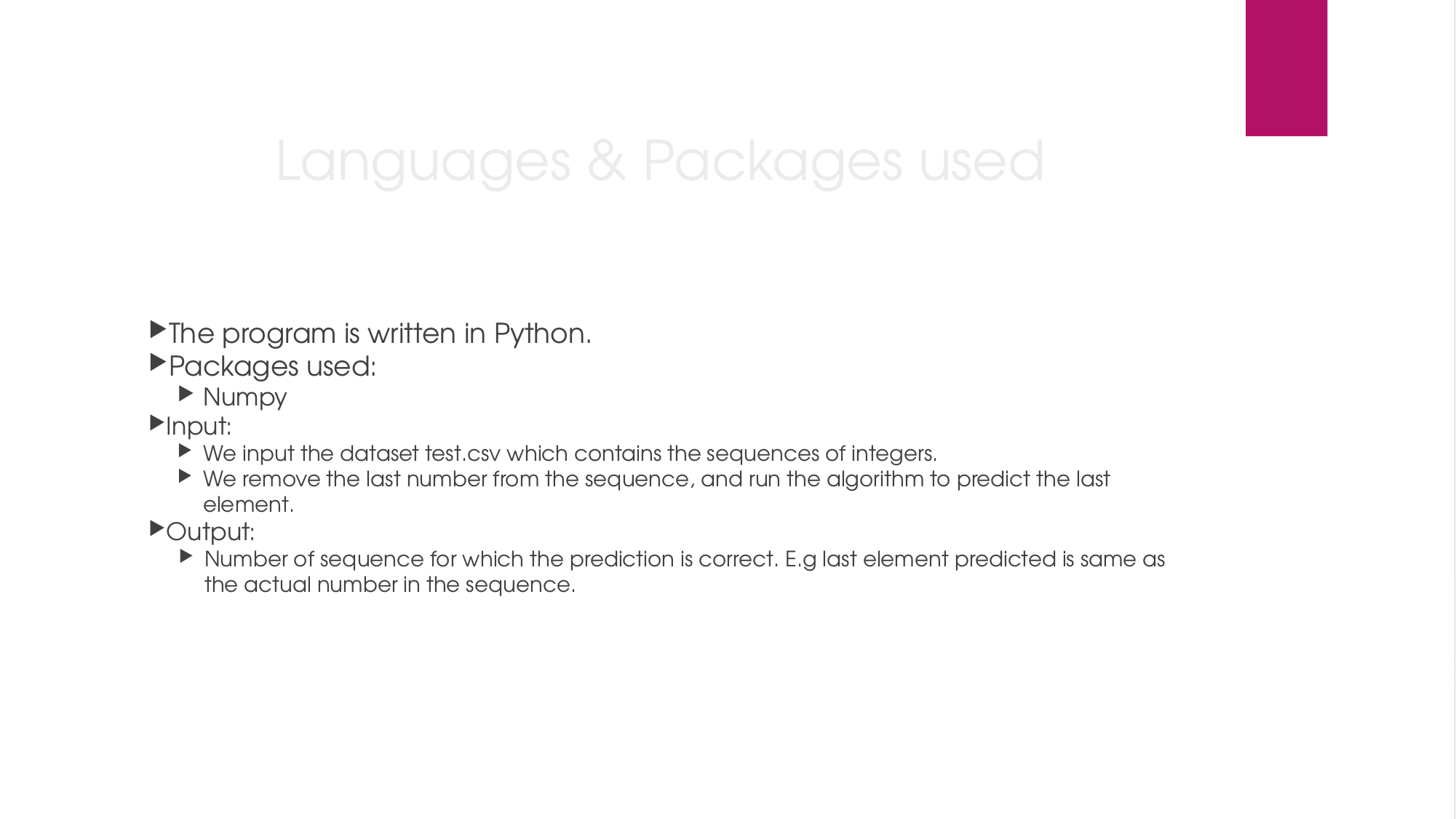

Languages & Packages used
The program is written in Python.
Packages used:
Numpy
Input:
We input the dataset test.csv which contains the sequences of integers.
We remove the last number from the sequence, and run the algorithm to predict the last element.
Output:
Number of sequence for which the prediction is correct. E.g last element predicted is same as the actual number in the sequence.